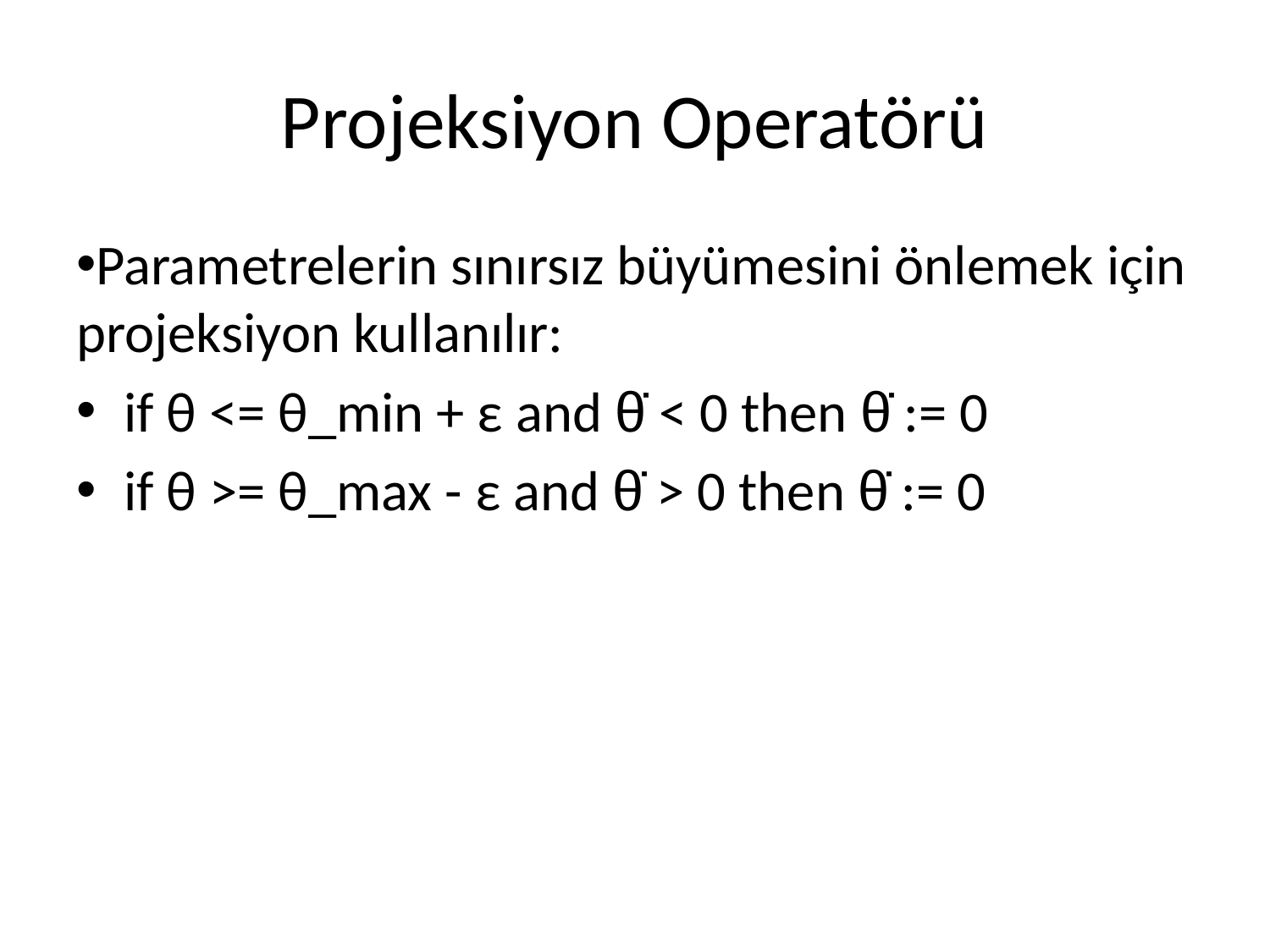

# Projeksiyon Operatörü
Parametrelerin sınırsız büyümesini önlemek için projeksiyon kullanılır:
if θ <= θ_min + ε and θ̇ < 0 then θ̇ := 0
if θ >= θ_max - ε and θ̇ > 0 then θ̇ := 0